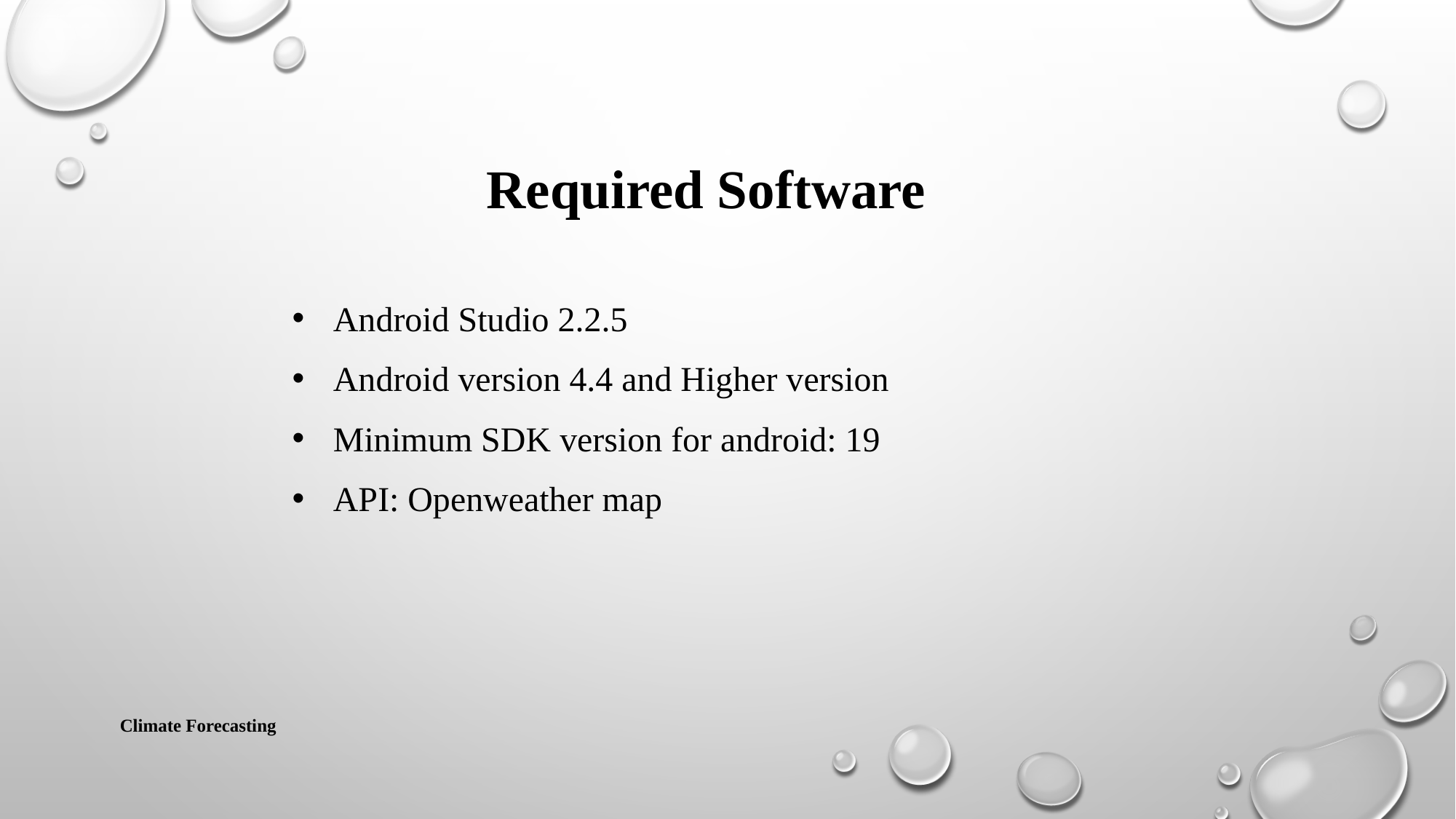

Required Software
Android Studio 2.2.5
Android version 4.4 and Higher version
Minimum SDK version for android: 19
API: Openweather map

Climate Forecasting